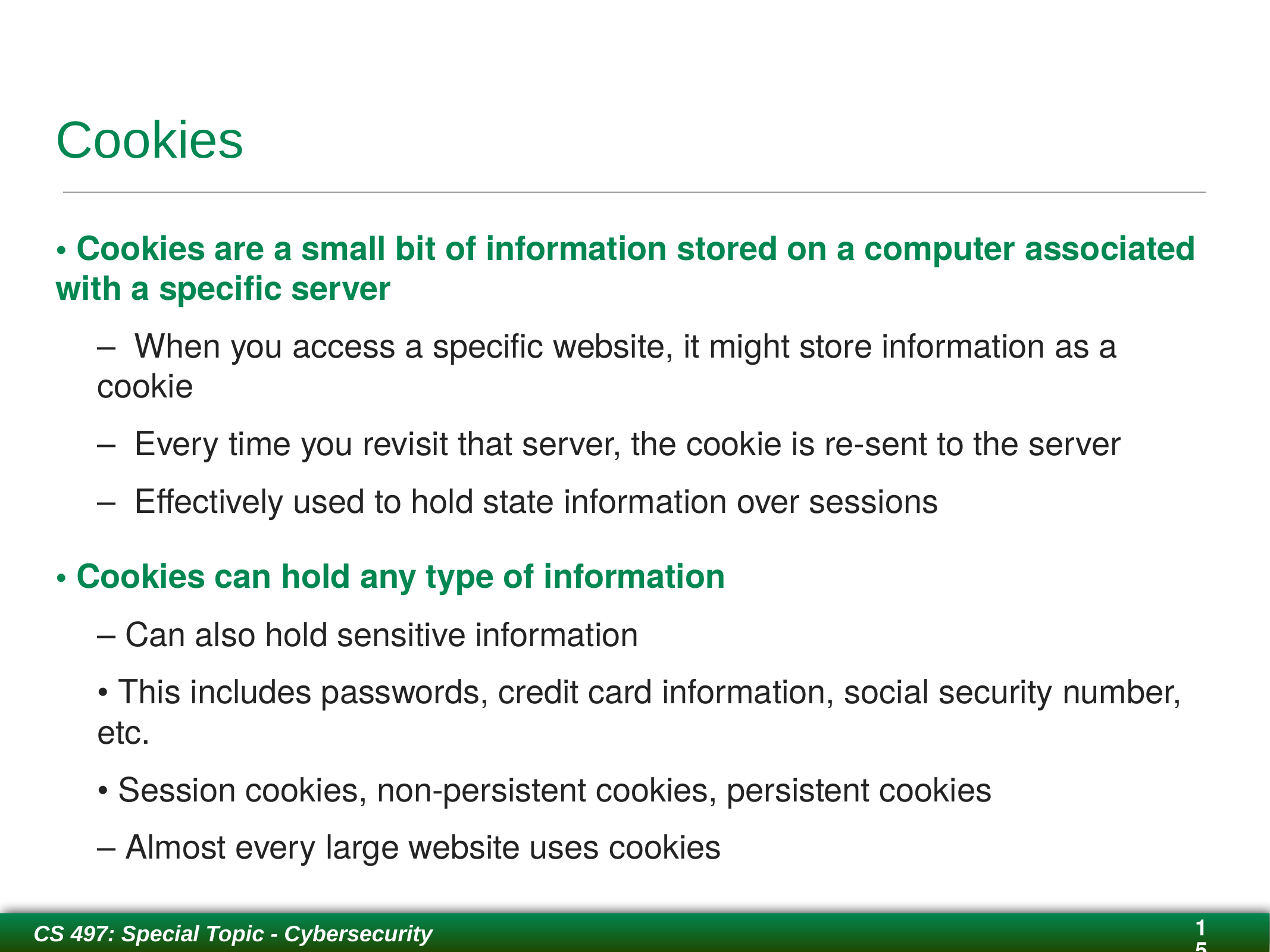

# Cookies
• Cookies are a small bit of information stored on a computer associated with a specific server
–  When you access a specific website, it might store information as a cookie
–  Every time you revisit that server, the cookie is re-sent to the server
–  Effectively used to hold state information over sessions
• Cookies can hold any type of information
– Can also hold sensitive information
		• This includes passwords, credit card information, social security number, etc.
		• Session cookies, non-persistent cookies, persistent cookies
	– Almost every large website uses cookies

15